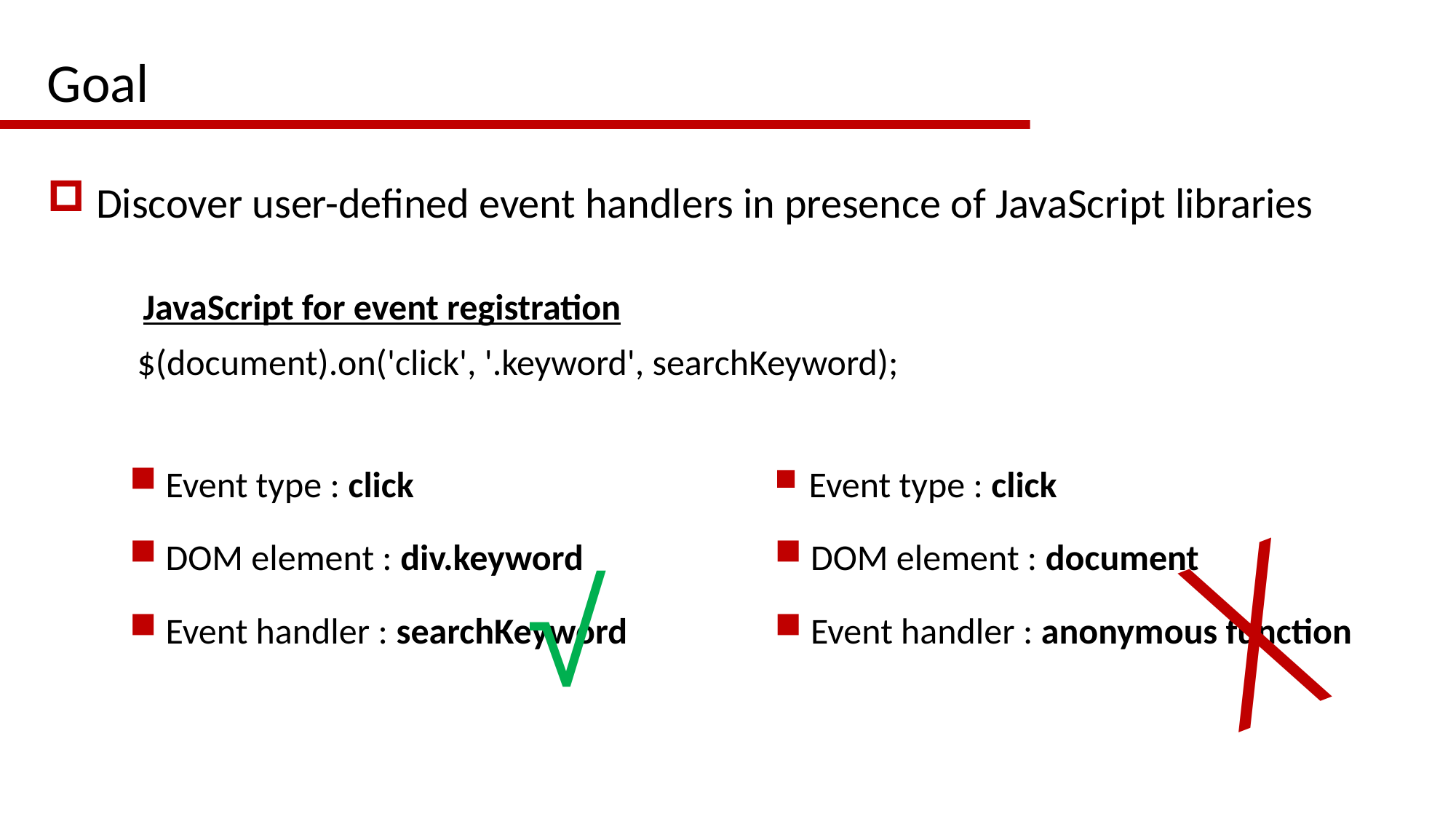

# Goal
 Discover user-defined event handlers in presence of JavaScript libraries
JavaScript for event registration
$(document).on('click', '.keyword', searchKeyword);
 Event type : click
 DOM element : div.keyword
 Event handler : searchKeyword
 Event type : click
 DOM element : document
 Event handler : anonymous function
√
╳